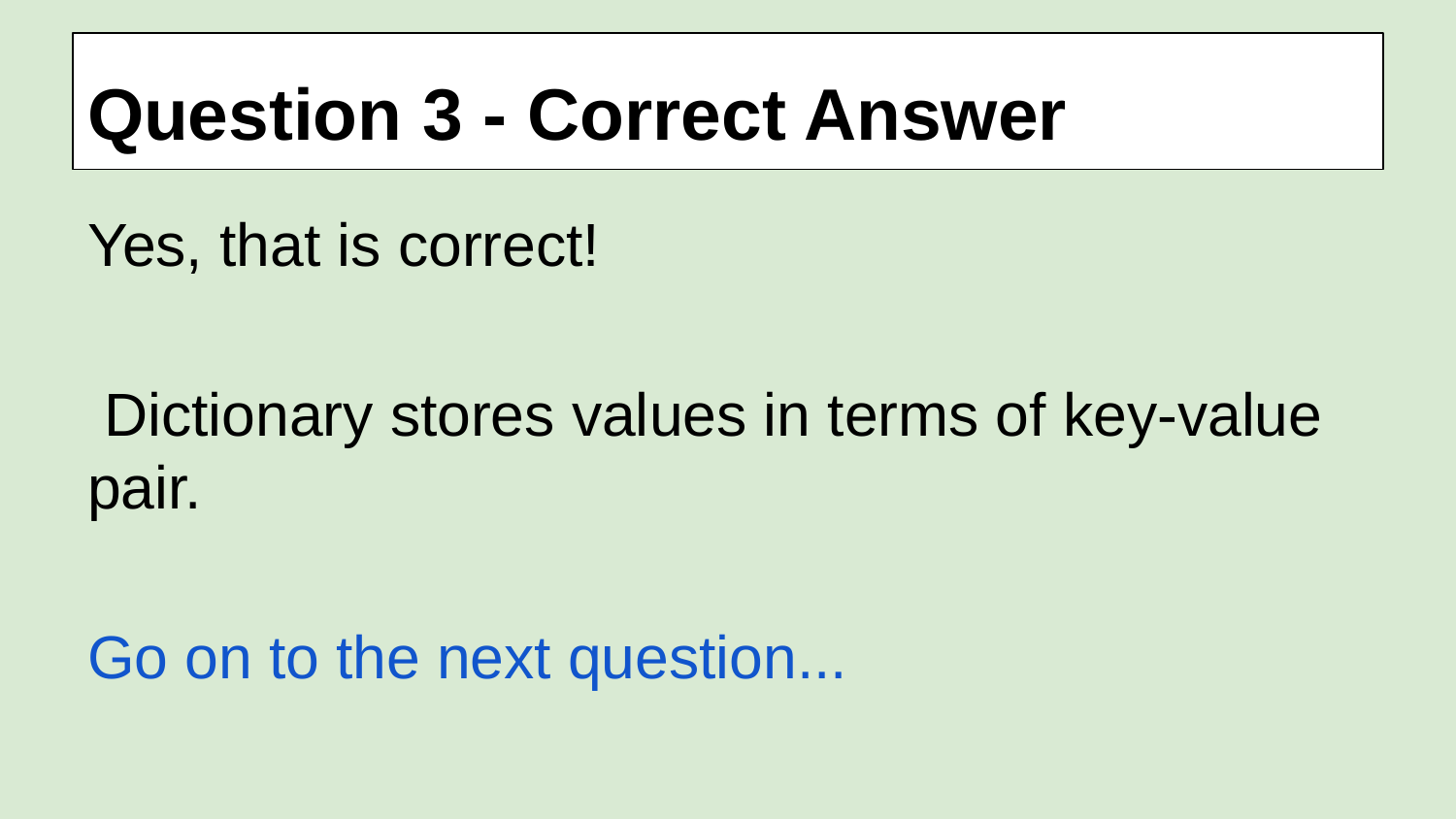

# Question 3 - Correct Answer
Yes, that is correct!

 Dictionary stores values in terms of key-value pair.

Go on to the next question...